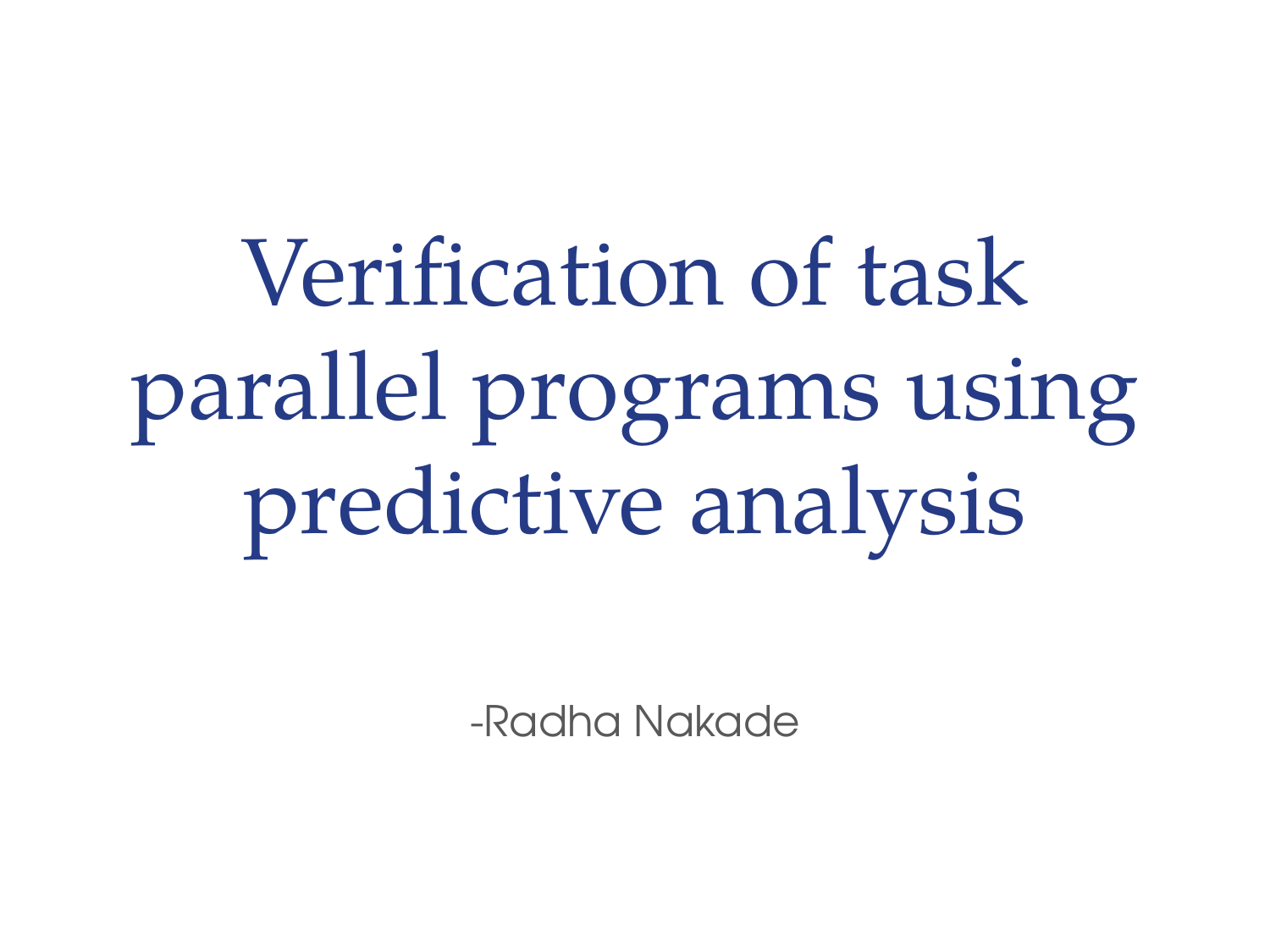

# Verification of task parallel programs using predictive analysis
-Radha Nakade